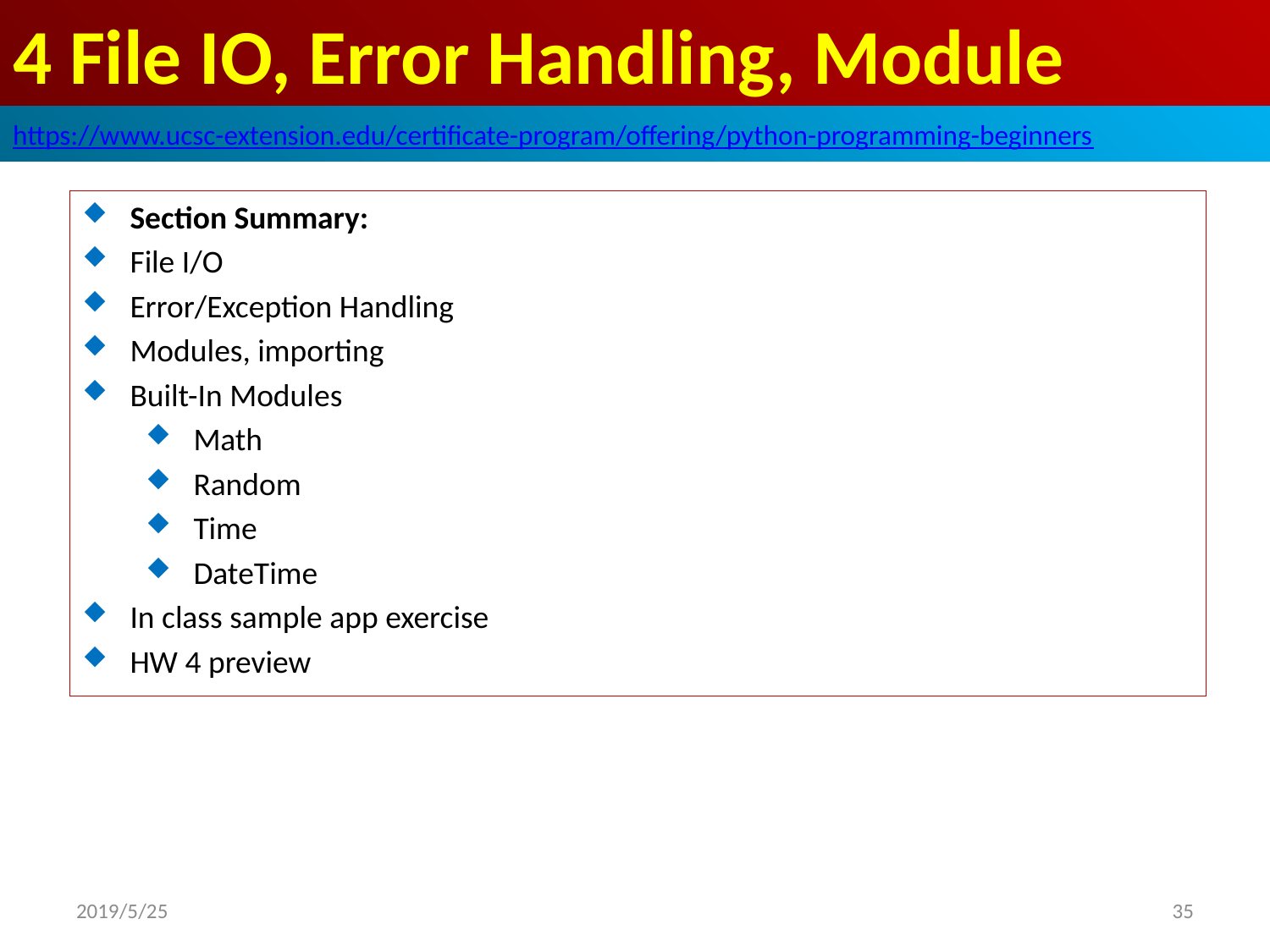

# 4 File IO, Error Handling, Module
https://www.ucsc-extension.edu/certificate-program/offering/python-programming-beginners
Section Summary:
File I/O
Error/Exception Handling
Modules, importing
Built-In Modules
Math
Random
Time
DateTime
In class sample app exercise
HW 4 preview
2019/5/25
35